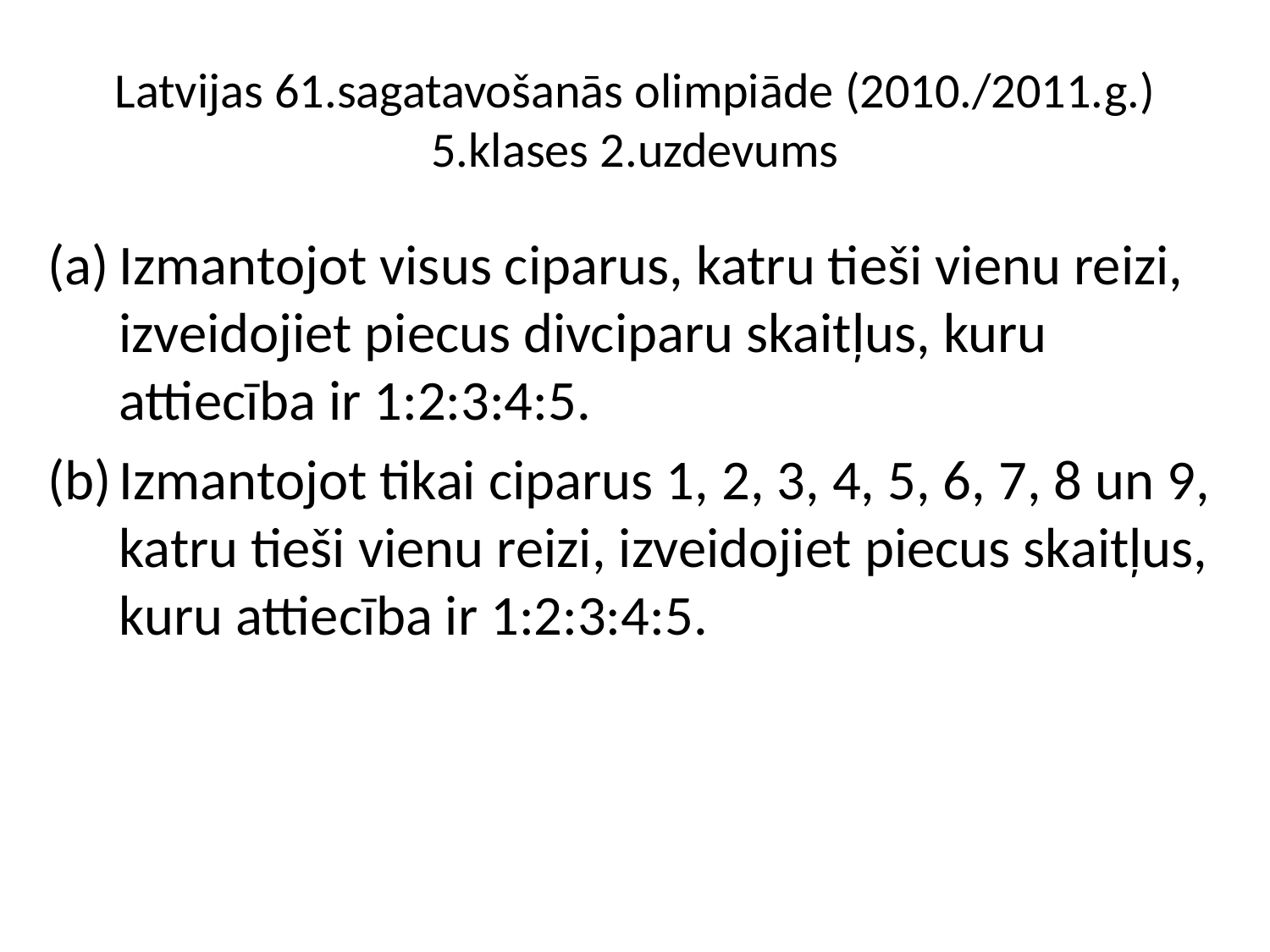

# Latvijas 61.sagatavošanās olimpiāde (2010./2011.g.) 5.klases 2.uzdevums
Izmantojot visus ciparus, katru tieši vienu reizi, izveidojiet piecus divciparu skaitļus, kuru attiecība ir 1:2:3:4:5.
Izmantojot tikai ciparus 1, 2, 3, 4, 5, 6, 7, 8 un 9, katru tieši vienu reizi, izveidojiet piecus skaitļus, kuru attiecība ir 1:2:3:4:5.